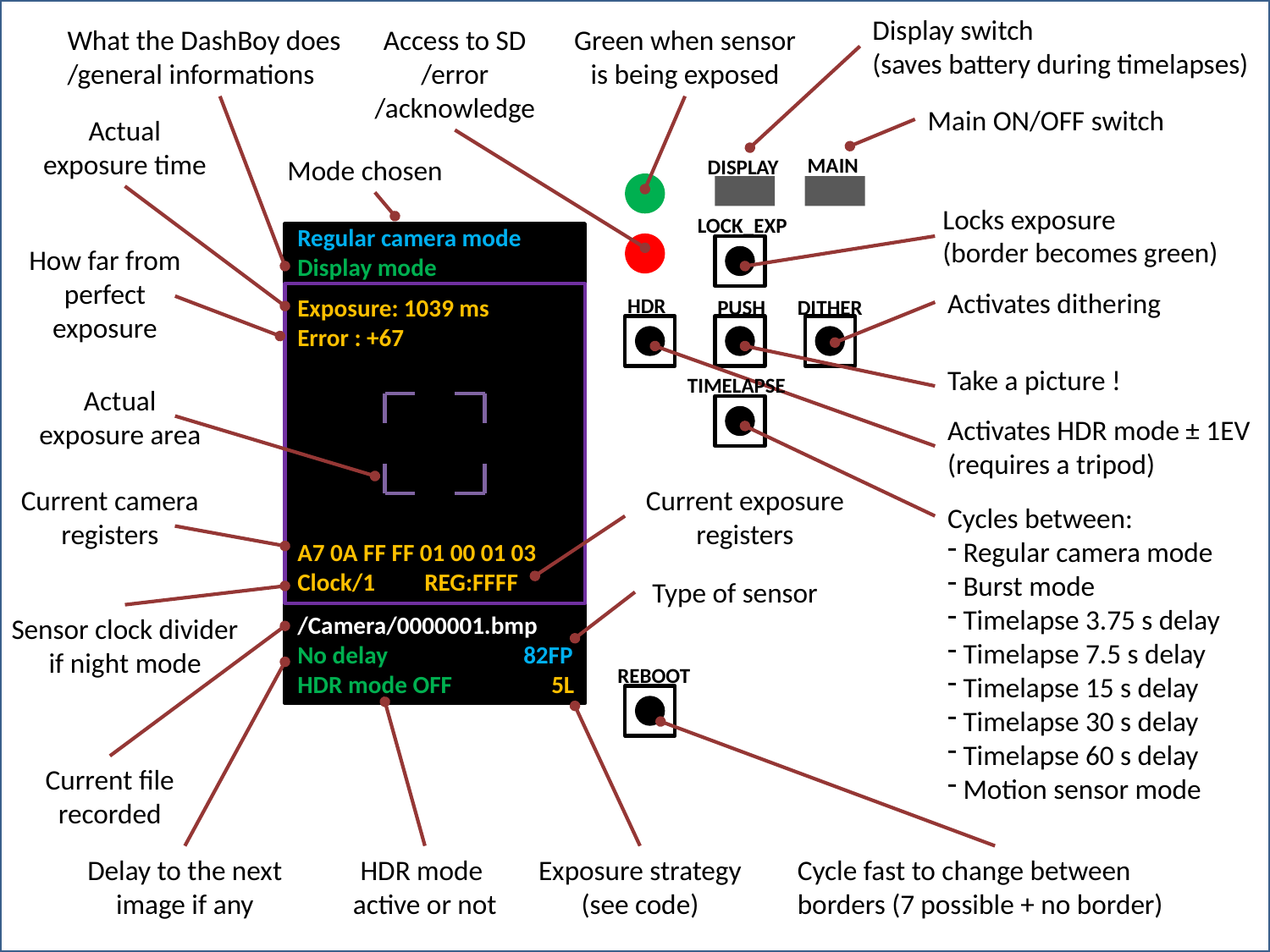

Display switch
(saves battery during timelapses)
What the DashBoy does
/general informations
Access to SD
/error
/acknowledge
Green when sensor is being exposed
Main ON/OFF switch
Actual exposure time
Mode chosen
MAIN
DISPLAY

Locks exposure
(border becomes green)
LOCK_EXP
Regular camera mode
Display mode

How far from perfect exposure

Activates dithering

Exposure: 1039 ms
Error : +67
HDR
PUSH
DITHER

Take a picture !
TIMELAPSE
Actual exposure area

Activates HDR mode ± 1EV
(requires a tripod)
Current camera registers
Current exposure registers
Cycles between:
 Regular camera mode
 Burst mode
 Timelapse 3.75 s delay
 Timelapse 7.5 s delay
 Timelapse 15 s delay
 Timelapse 30 s delay
 Timelapse 60 s delay
 Motion sensor mode
A7 0A FF FF 01 00 01 03
Clock/1	REG:FFFF
Type of sensor
/Camera/0000001.bmp
No delay	                  82FP
HDR mode OFF	5L
Sensor clock divider if night mode
REBOOT

Current file recorded
Delay to the next image if any
HDR mode
active or not
Exposure strategy (see code)
Cycle fast to change between borders (7 possible + no border)